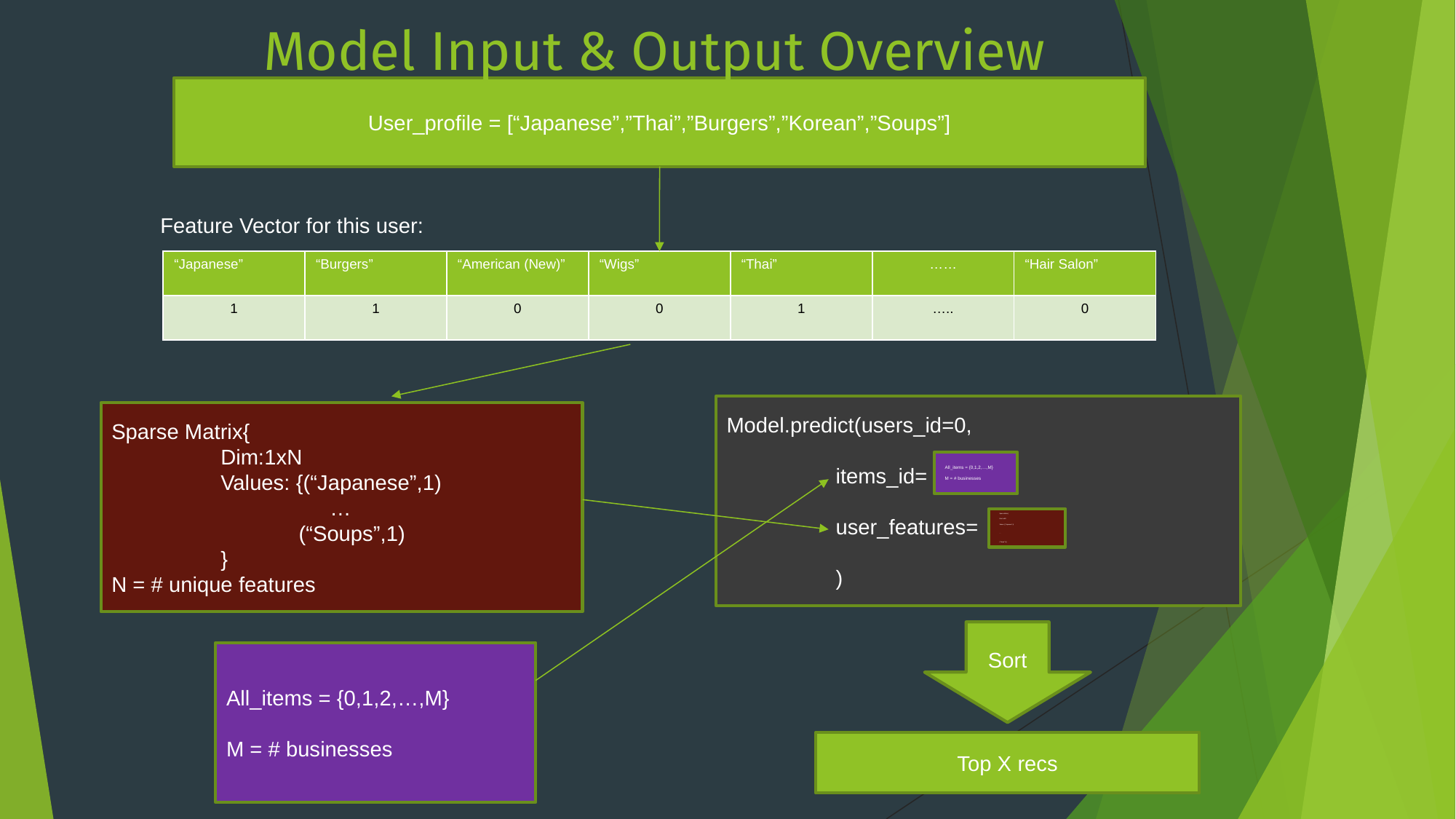

# Model Input & Output Overview
User_profile = [“Japanese”,”Thai”,”Burgers”,”Korean”,”Soups”]
Feature Vector for this user:
| “Japanese” | “Burgers” | “American (New)” | “Wigs” | “Thai” | …… | “Hair Salon” |
| --- | --- | --- | --- | --- | --- | --- |
| 1 | 1 | 0 | 0 | 1 | ….. | 0 |
Model.predict(users_id=0,

	items_id=

	user_features=

	)
Sparse Matrix{
	Dim:1xN
	Values: {(“Japanese”,1)
		…
	             (“Soups”,1)
	}
N = # unique features
All_items = {0,1,2,…,M}

M = # businesses
Sparse Matrix{
		Dim:1x402
		Values: {(“Japanese”,1)
				…
				(“Soups”,1)}
Sort
All_items = {0,1,2,…,M}

M = # businesses
Top X recs